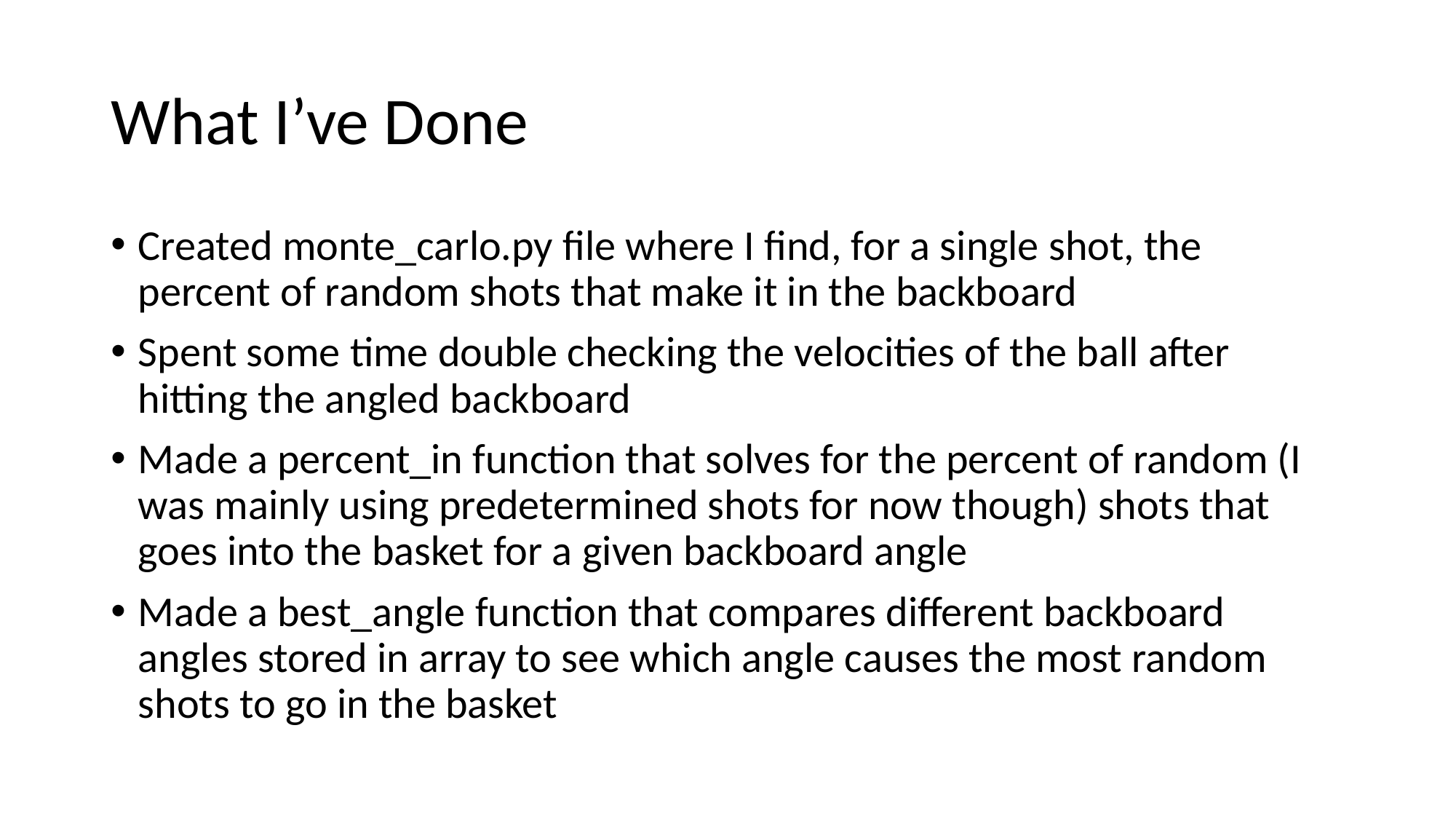

# What I’ve Done
Created monte_carlo.py file where I find, for a single shot, the percent of random shots that make it in the backboard
Spent some time double checking the velocities of the ball after hitting the angled backboard
Made a percent_in function that solves for the percent of random (I was mainly using predetermined shots for now though) shots that goes into the basket for a given backboard angle
Made a best_angle function that compares different backboard angles stored in array to see which angle causes the most random shots to go in the basket